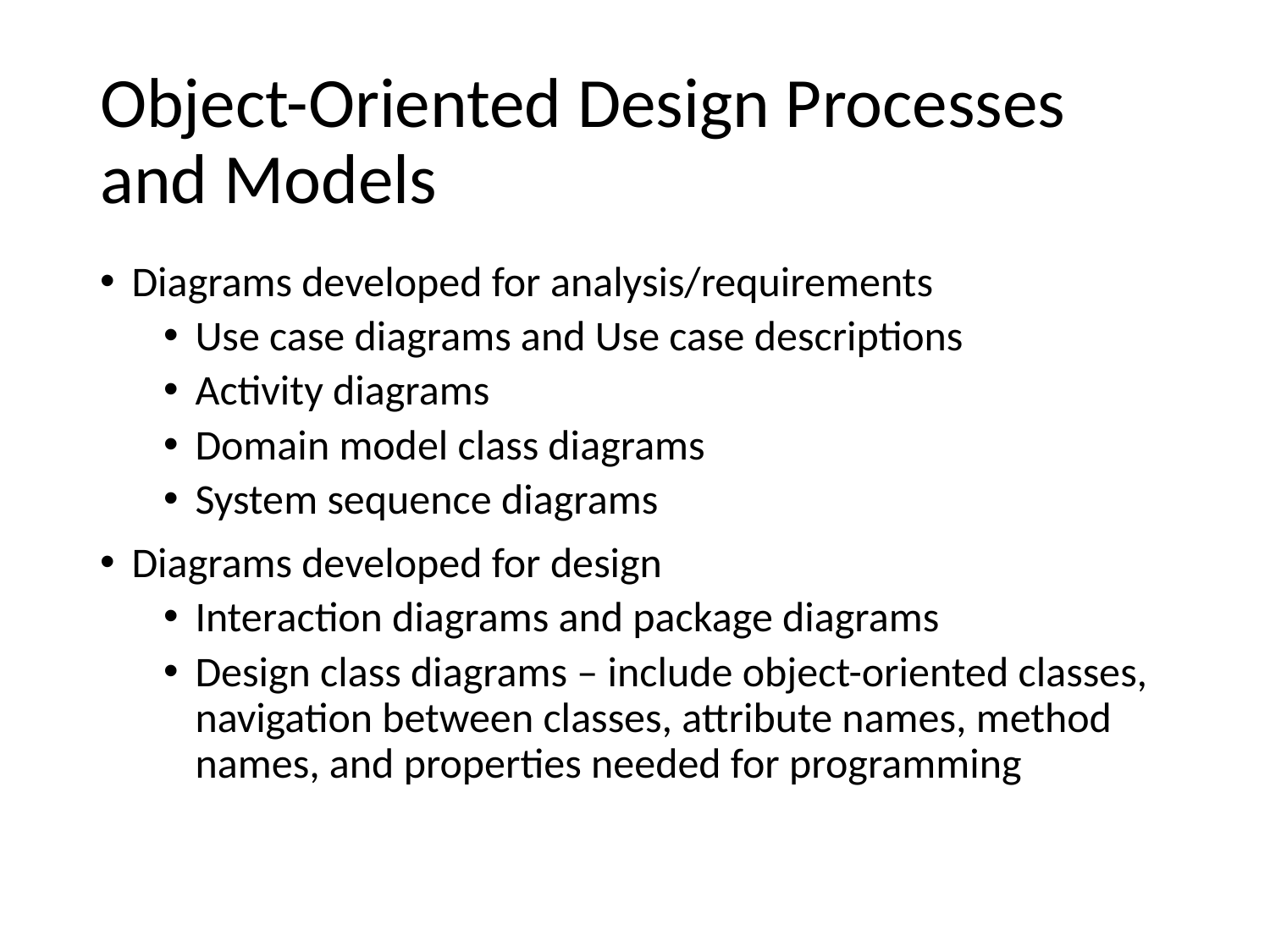

# Object-Oriented Design Processes and Models
Diagrams developed for analysis/requirements
Use case diagrams and Use case descriptions
Activity diagrams
Domain model class diagrams
System sequence diagrams
Diagrams developed for design
Interaction diagrams and package diagrams
Design class diagrams – include object-oriented classes, navigation between classes, attribute names, method names, and properties needed for programming